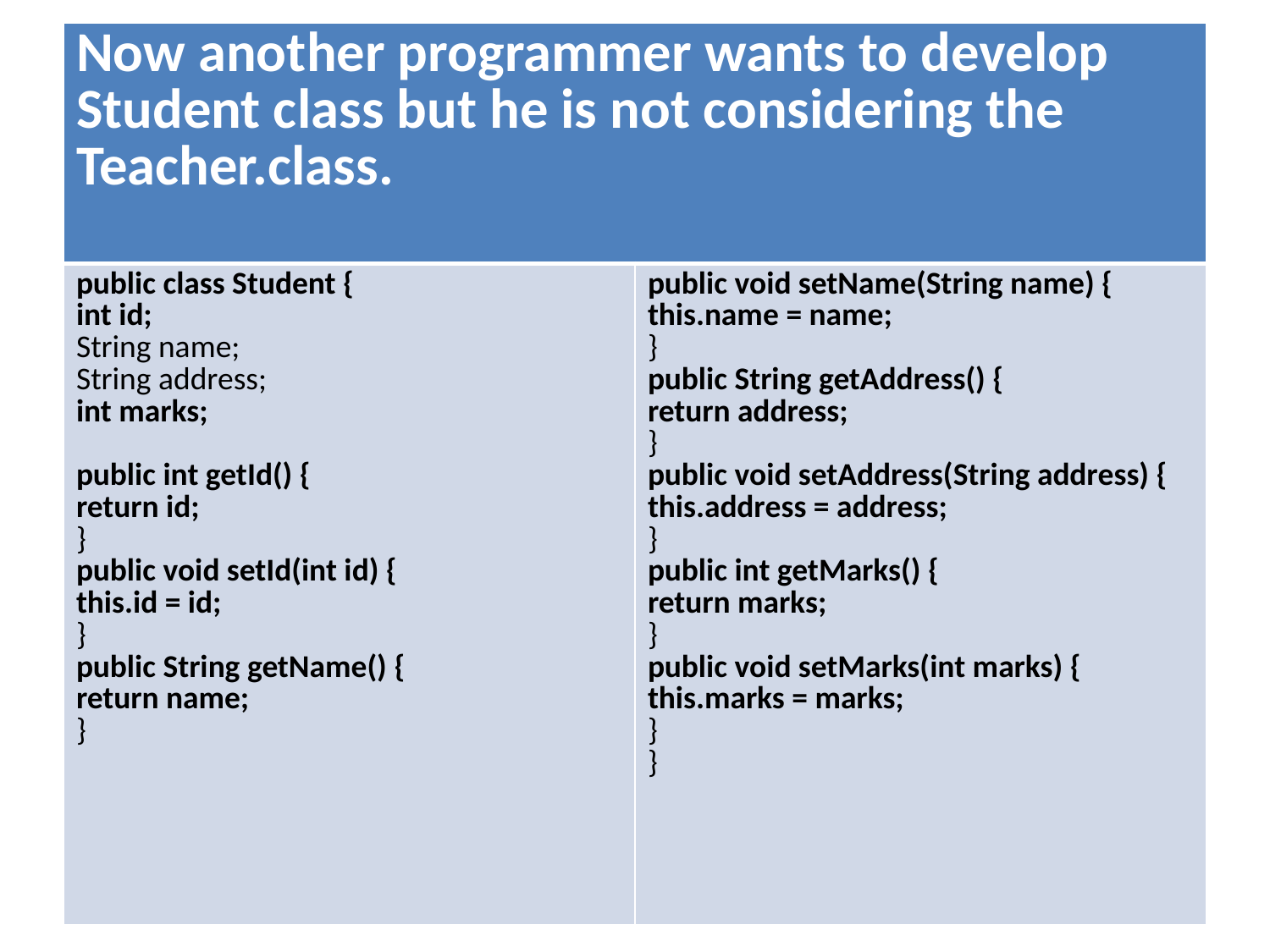

| Now another programmer wants to develop Student class but he is not considering the Teacher.class. |  |
| --- | --- |
| public class Student { int id; String name; String address; int marks; public int getId() { return id; } public void setId(int id) { this.id = id; } public String getName() { return name; } | public void setName(String name) { this.name = name; } public String getAddress() { return address; } public void setAddress(String address) { this.address = address; } public int getMarks() { return marks; } public void setMarks(int marks) { this.marks = marks; } } |
#